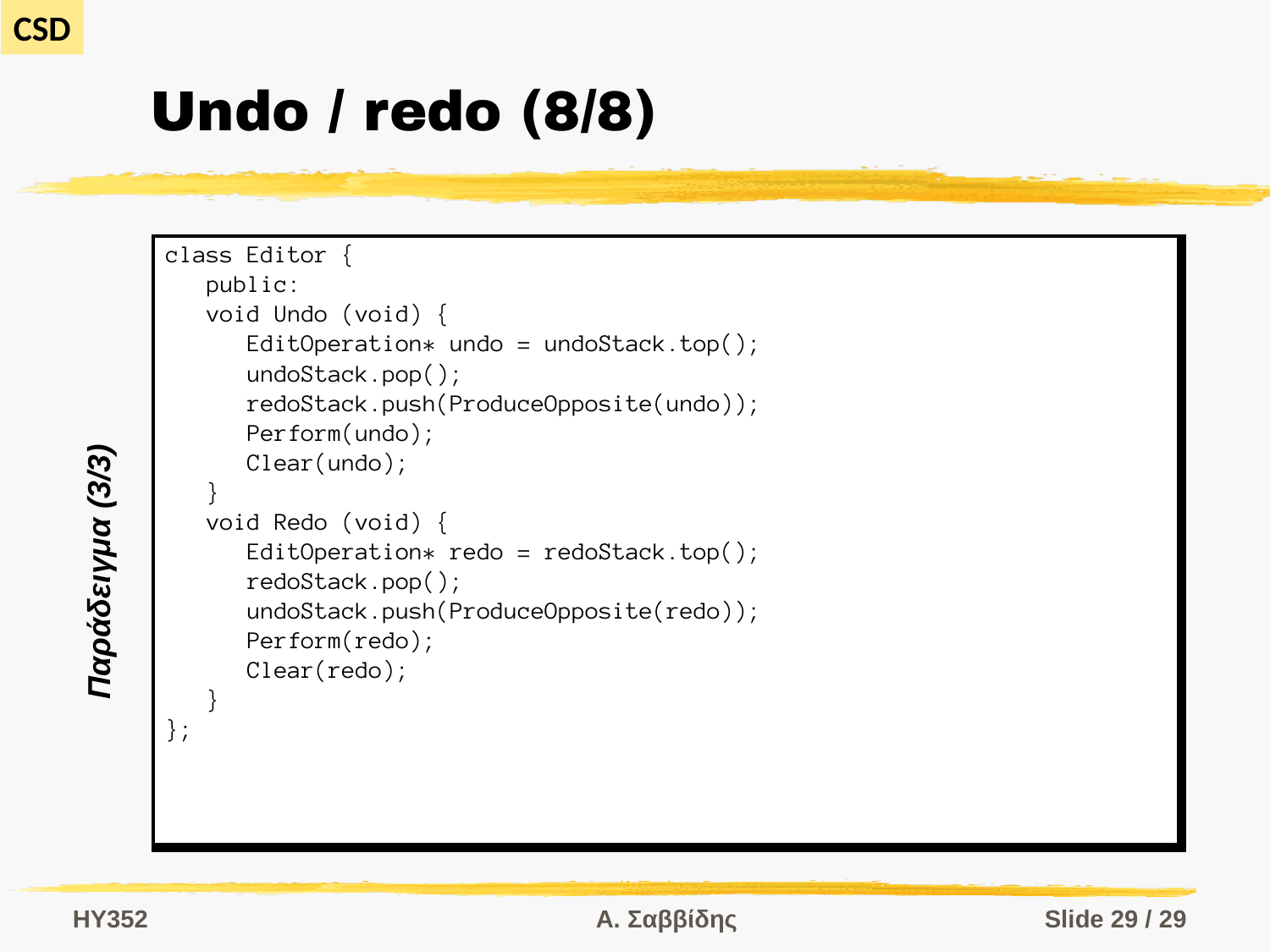

# Undo / redo (8/8)
| class Editor { public: void Undo (void) { EditOperation\* undo = undoStack.top(); undoStack.pop(); redoStack.push(ProduceOpposite(undo)); Perform(undo); Clear(undo); } void Redo (void) { EditOperation\* redo = redoStack.top(); redoStack.pop(); undoStack.push(ProduceOpposite(redo)); Perform(redo); Clear(redo); } }; |
| --- |
Παράδειγμα (3/3)
HY352
Α. Σαββίδης
Slide 29 / 29